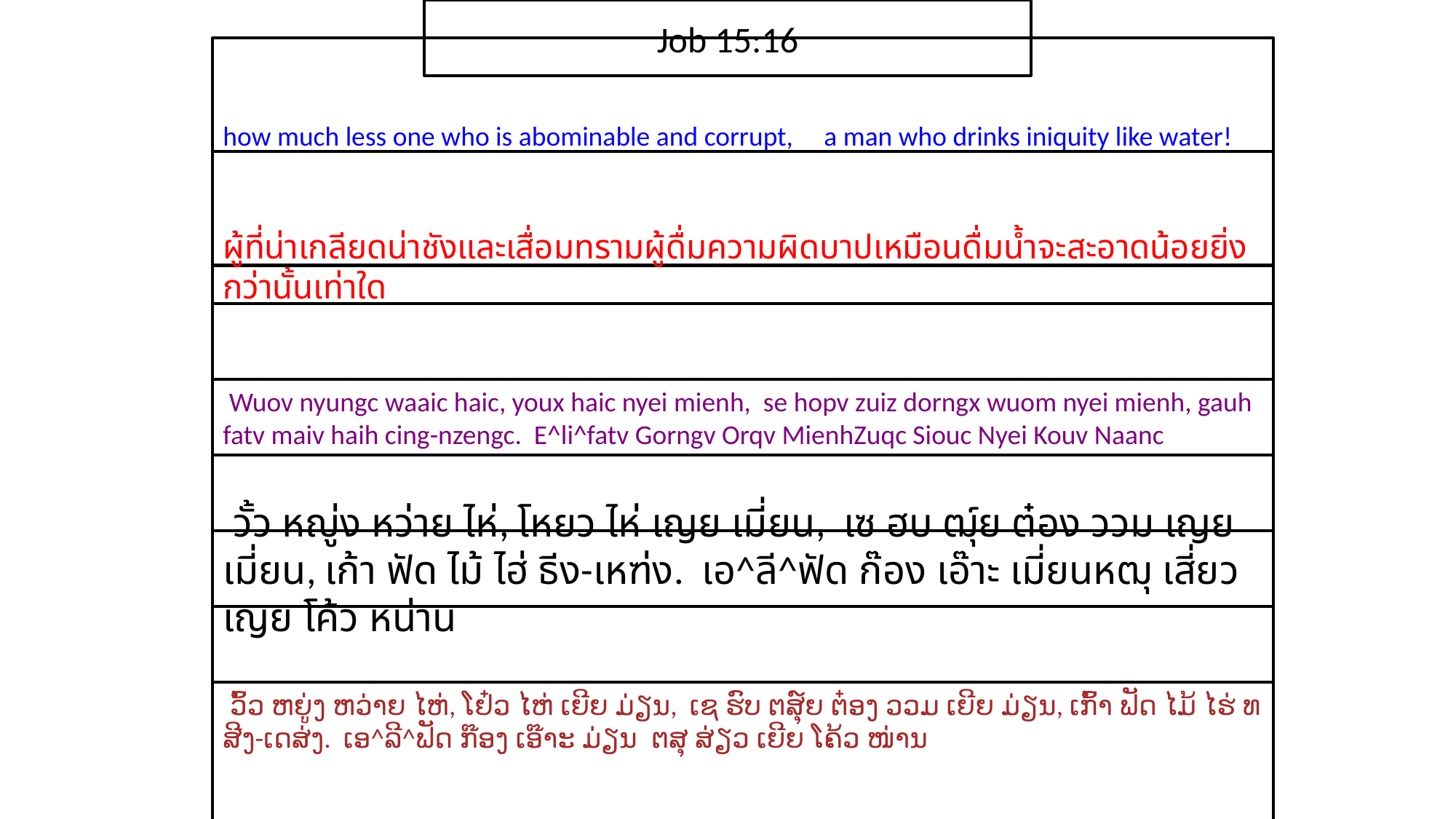

Job 15:16
how much less one who is abominable and corrupt,     a man who drinks iniquity like water!
ผู้​ที่​น่า​เกลียด​น่า​ชัง​และ​เสื่อม​ทรามผู้​ดื่ม​ความ​ผิด​บาป​เหมือน​ดื่ม​น้ำจะ​สะอาด​น้อย​ยิ่ง​กว่า​นั้น​เท่าใด
 Wuov nyungc waaic haic, youx haic nyei mienh,  se hopv zuiz dorngx wuom nyei mienh, gauh fatv maiv haih cing-nzengc.  E^li^fatv Gorngv Orqv MienhZuqc Siouc Nyei Kouv Naanc
 วั้ว หญู่ง หว่าย ไห่, โหยว ไห่ เญย เมี่ยน,  เซ ฮบ ฒุ์ย ต๋อง ววม เญย เมี่ยน, เก้า ฟัด ไม้ ไฮ่ ธีง-เหฑ่ง.  เอ^ลี^ฟัด ก๊อง เอ๊าะ เมี่ยนหฒุ เสี่ยว เญย โค้ว หน่าน
 ວົ້ວ ຫຍູ່ງ ຫວ່າຍ ໄຫ່, ໂຢ໋ວ ໄຫ່ ເຍີຍ ມ່ຽນ,  ເຊ ຮົບ ຕສຸ໌ຍ ຕ໋ອງ ວວມ ເຍີຍ ມ່ຽນ, ເກົ້າ ຟັດ ໄມ້ ໄຮ່ ທສີງ-ເດສ່ງ.  ເອ^ລີ^ຟັດ ກ໊ອງ ເອ໊າະ ມ່ຽນ  ຕສຸ ສ່ຽວ ເຍີຍ ໂຄ້ວ ໜ່ານ